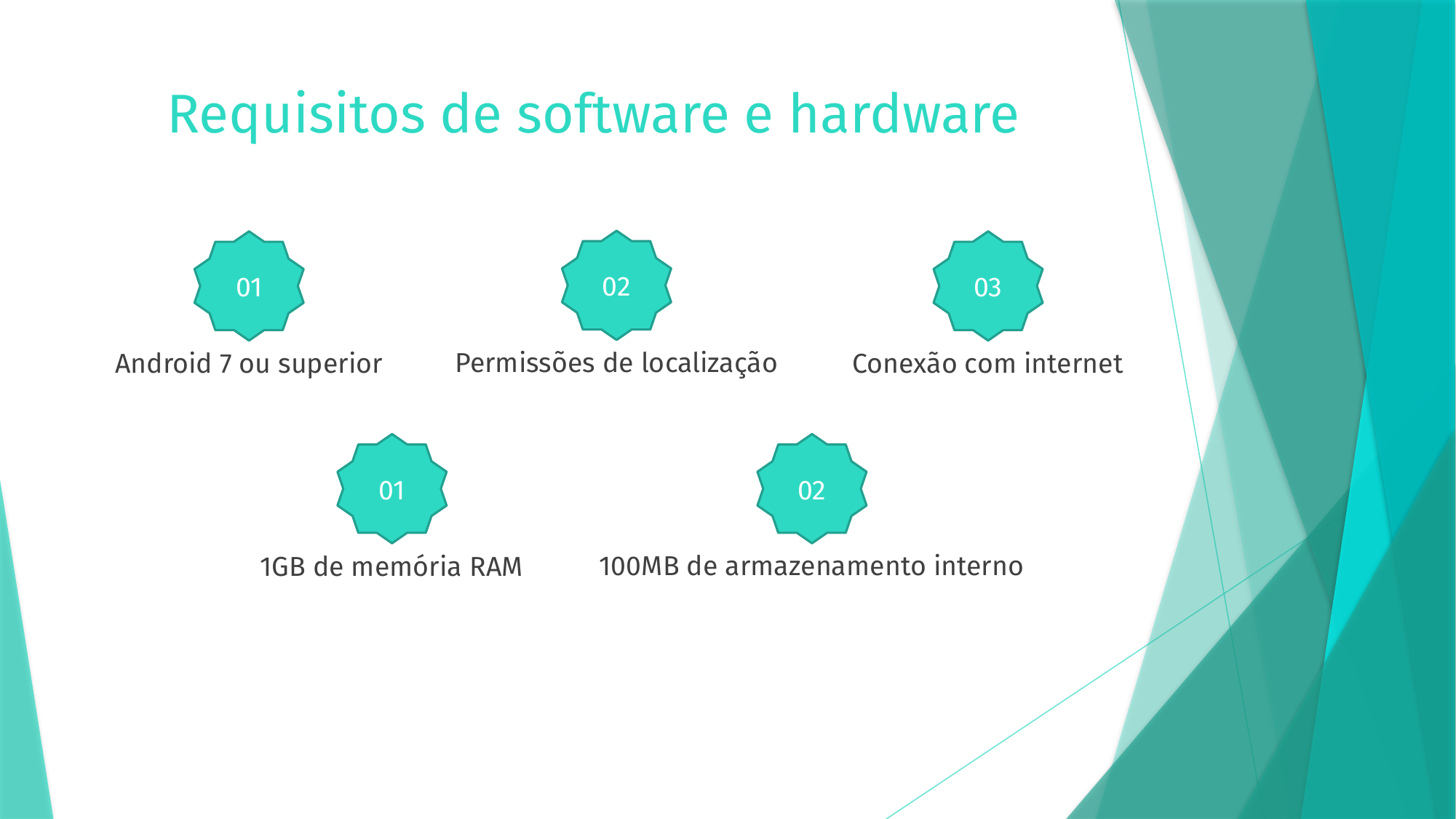

# Requisitos de software e hardware
02
03
01
Permissões de localização
Android 7 ou superior
Conexão com internet
01
02
100MB de armazenamento interno
1GB de memória RAM